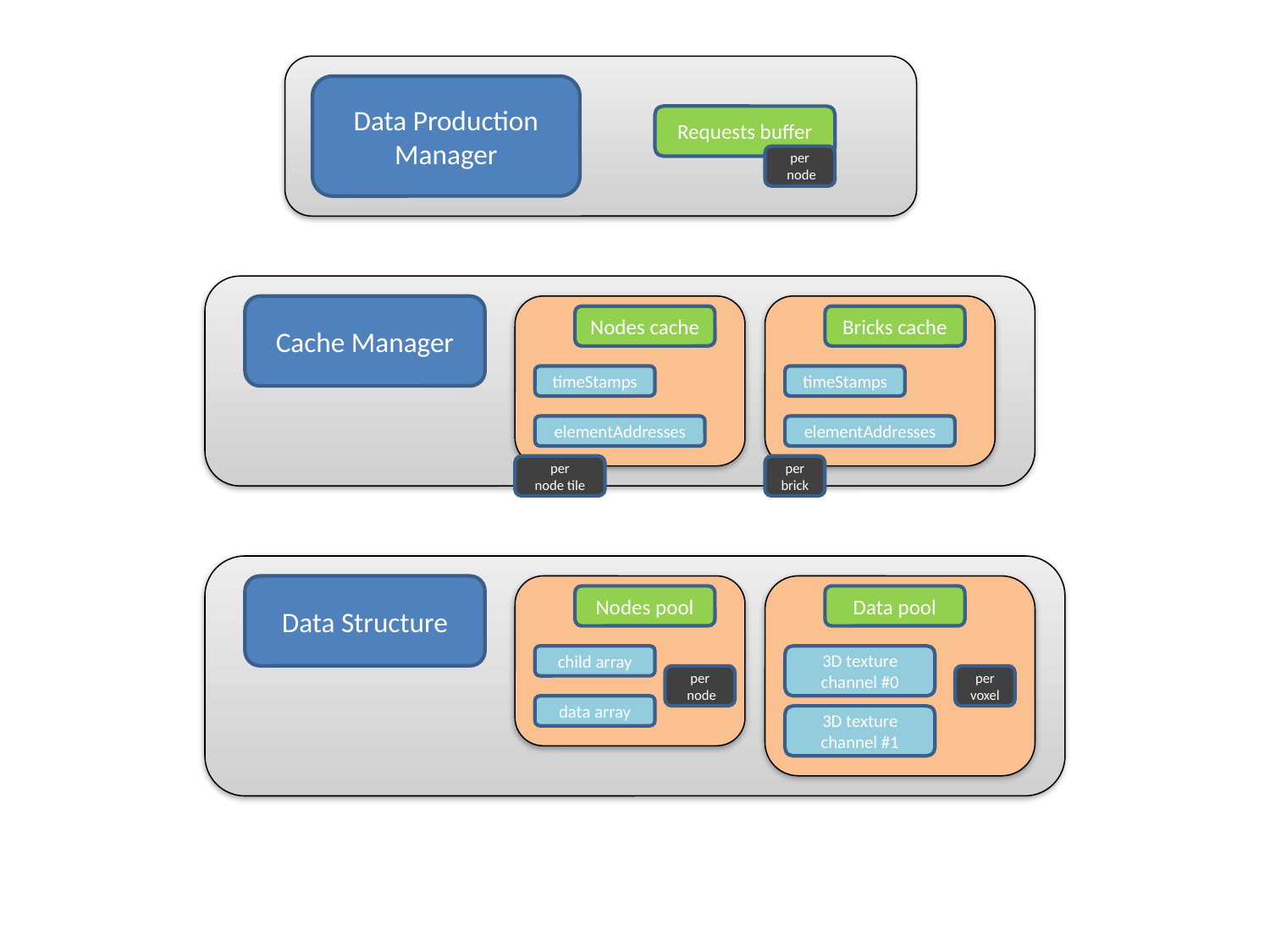

Data Production
Manager
Requests buffer
per
 node

Cache Manager

Nodes cache
Bricks cache
timeStamps
timeStamps
elementAddresses
elementAddresses
per
node tile
per
brick

Data Structure

Nodes pool
Data pool
child array
3D texture channel #0
per
 node
per
voxel
data array
3D texture channel #1